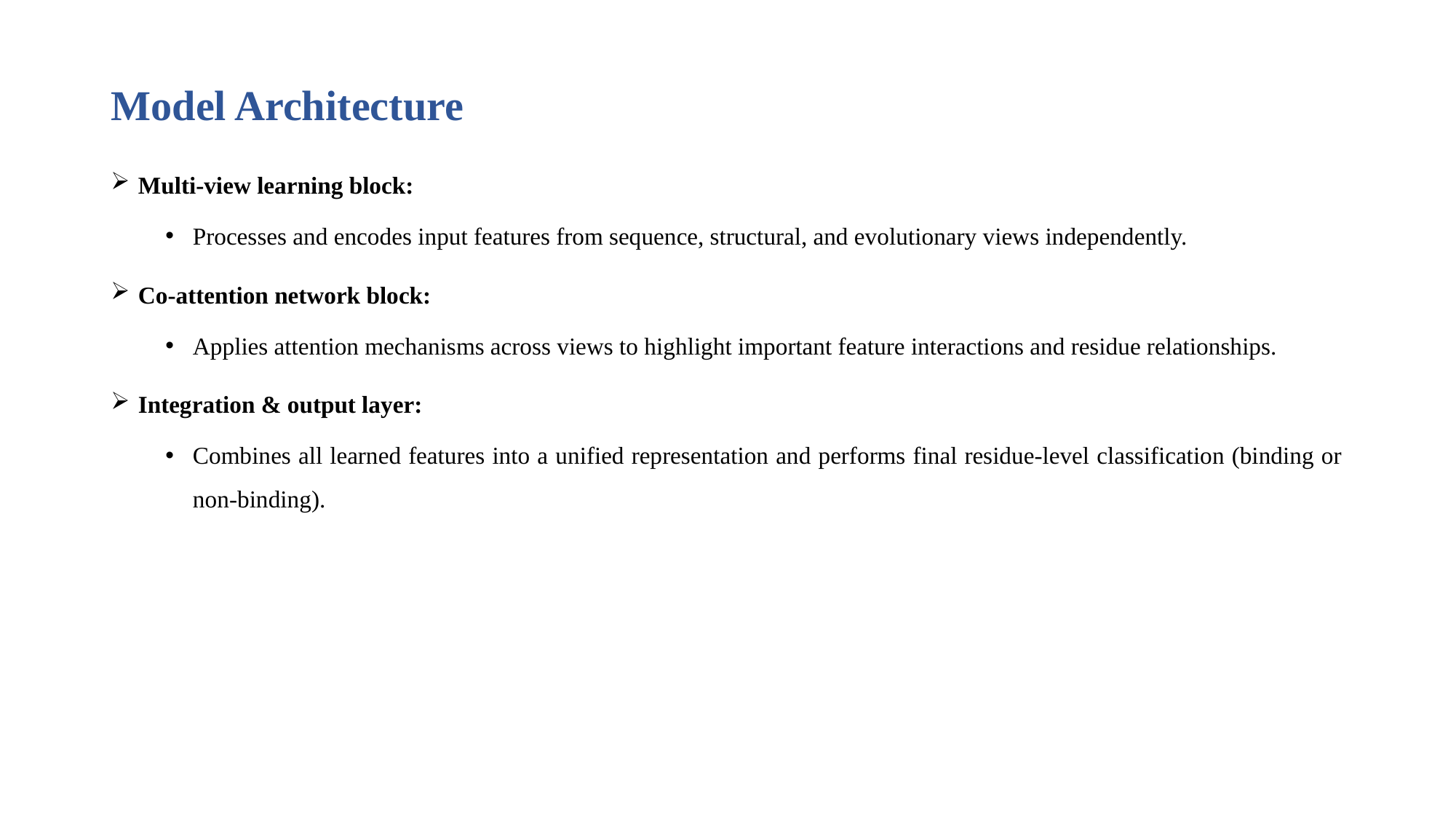

# Model Architecture
Multi-view learning block:
Processes and encodes input features from sequence, structural, and evolutionary views independently.
Co-attention network block:
Applies attention mechanisms across views to highlight important feature interactions and residue relationships.
Integration & output layer:
Combines all learned features into a unified representation and performs final residue-level classification (binding or non-binding).